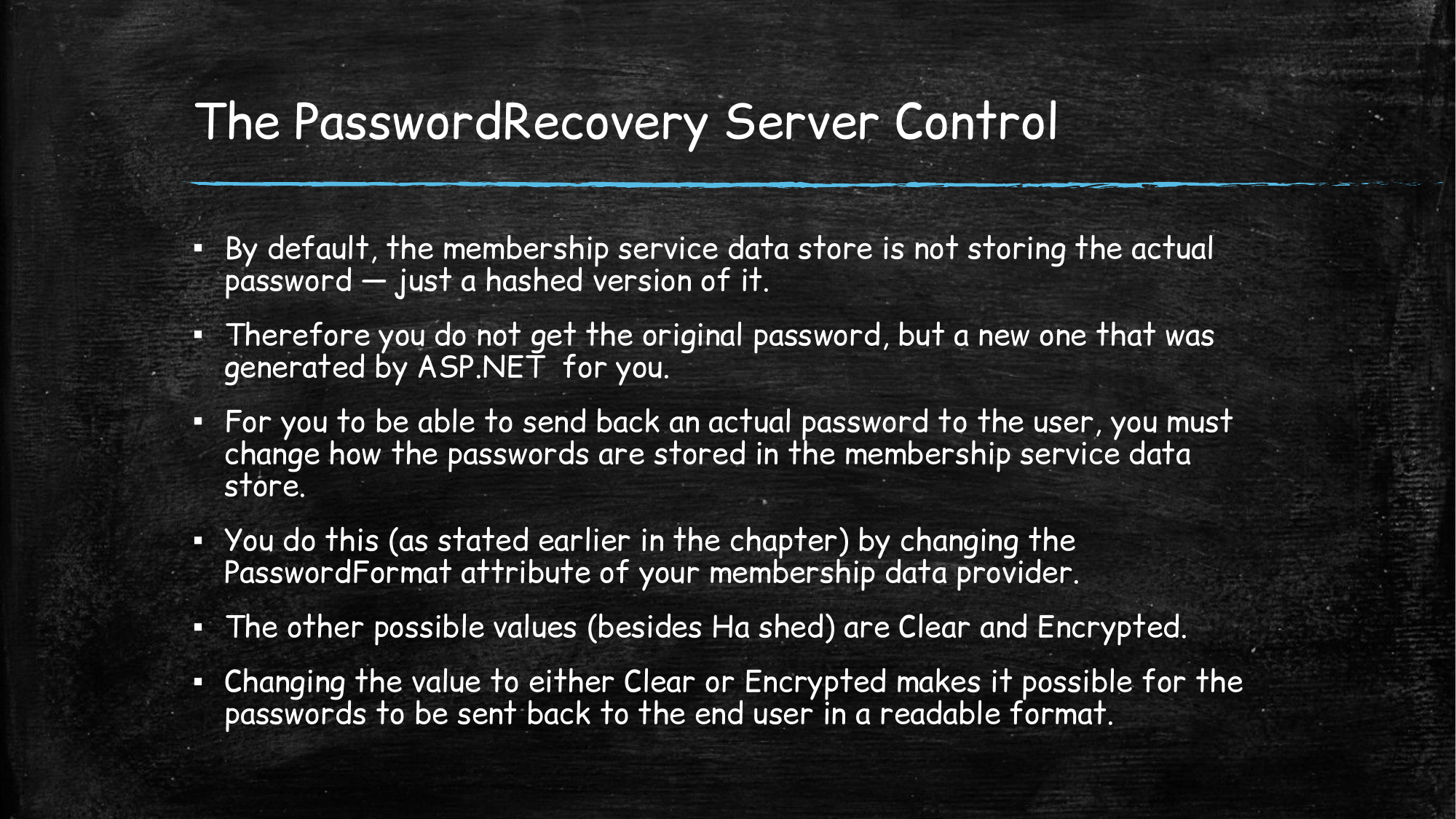

# The PasswordRecovery Server Control
By default, the membership service data store is not storing the actual password — just a hashed version of it.
Therefore you do not get the original password, but a new one that was generated by ASP.NET  for you.
For you to be able to send back an actual password to the user, you must change how the passwords are stored in the membership service data store.
You do this (as stated earlier in the chapter) by changing the PasswordFormat attribute of your membership data provider.
The other possible values (besides Ha shed) are Clear and Encrypted.
Changing the value to either Clear or Encrypted makes it possible for the passwords to be sent back to the end user in a readable format.